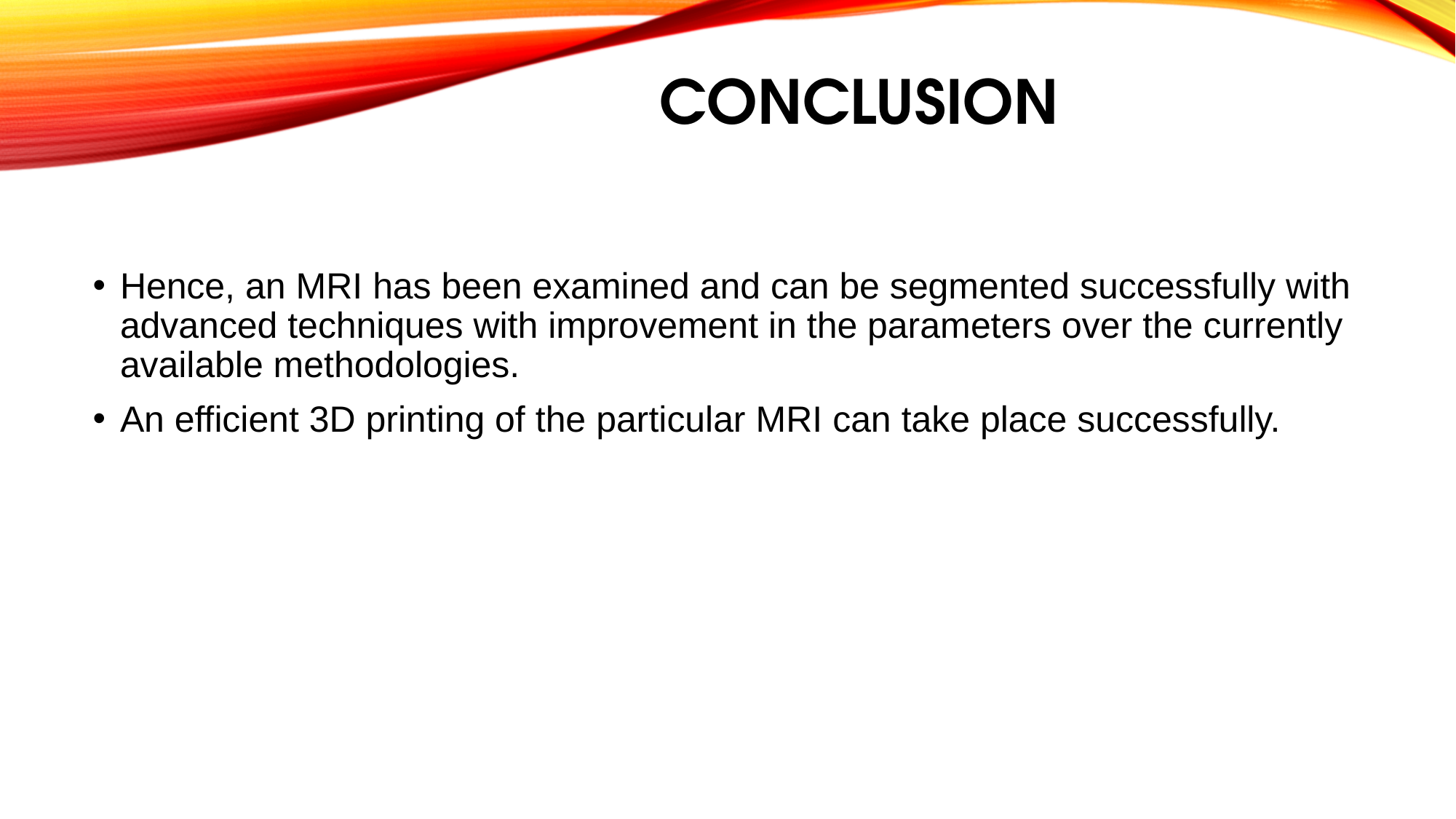

# CONCLUSION
Hence, an MRI has been examined and can be segmented successfully with advanced techniques with improvement in the parameters over the currently available methodologies.
An efficient 3D printing of the particular MRI can take place successfully.